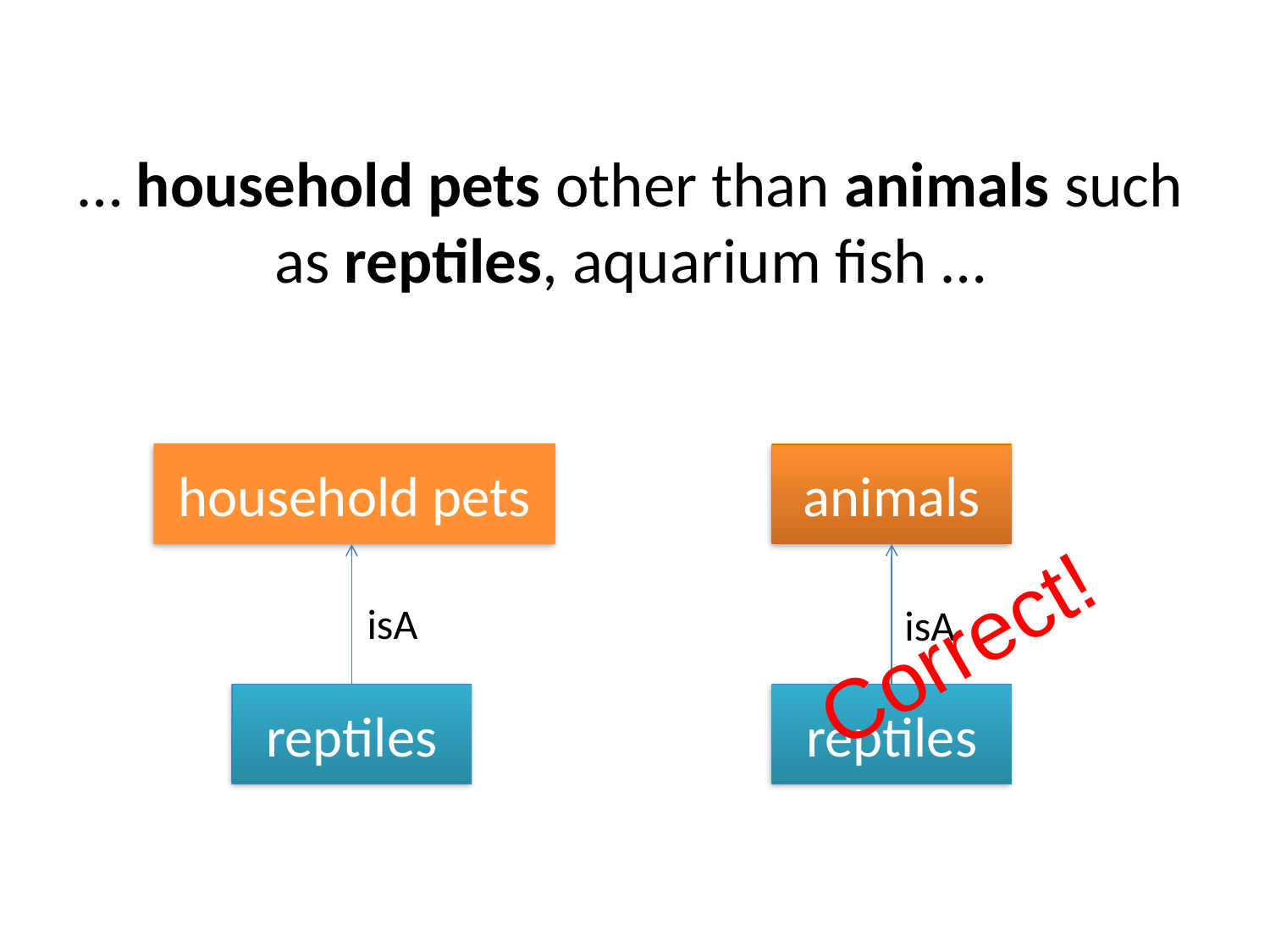

… household pets other than animals such
as reptiles, aquarium fish …
household pets
animals
isA
isA
reptiles
Correct!
reptiles